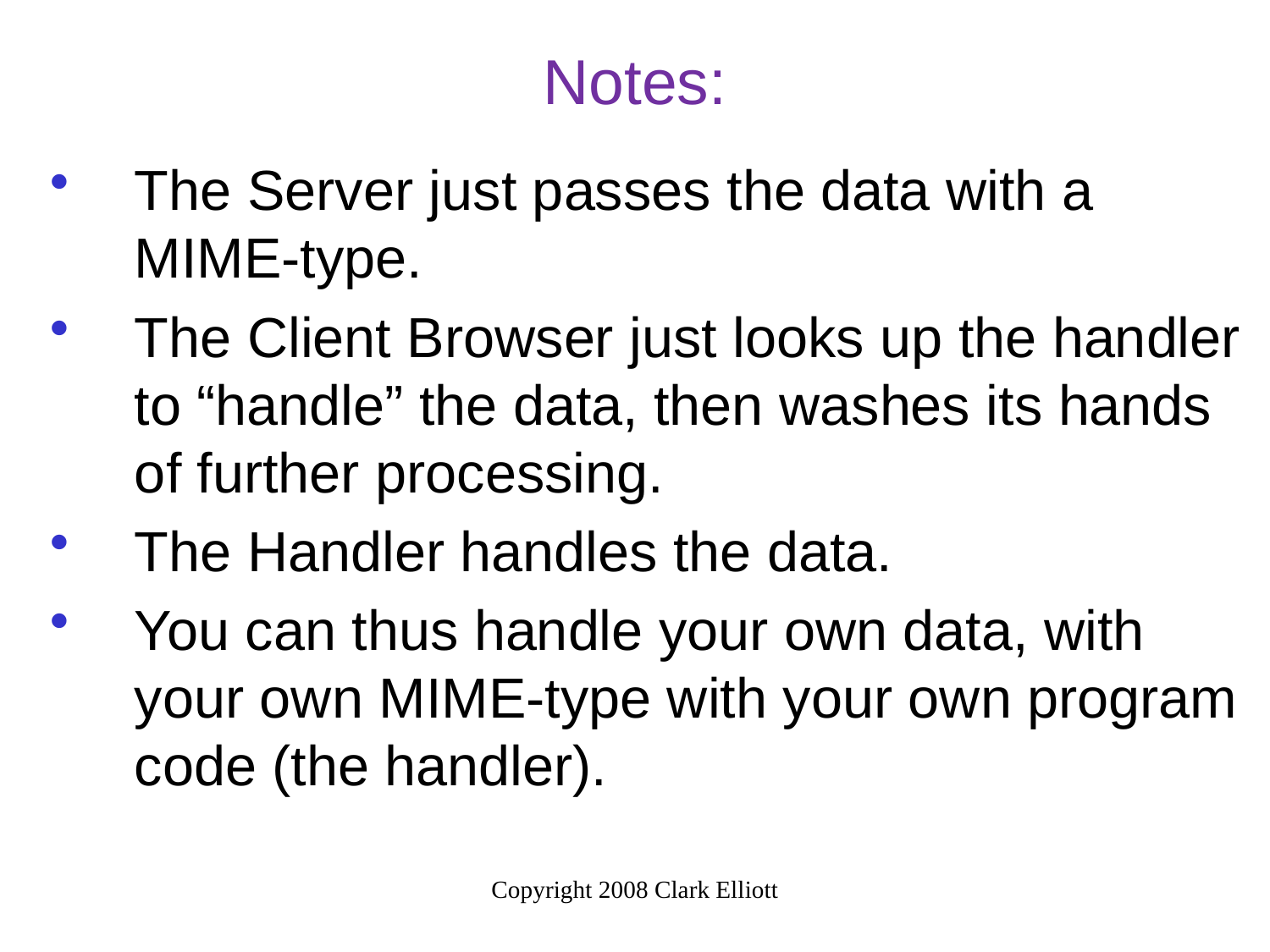

Notes:
The Server just passes the data with a MIME-type.
The Client Browser just looks up the handler to “handle” the data, then washes its hands of further processing.
The Handler handles the data.
You can thus handle your own data, with your own MIME-type with your own program code (the handler).
Copyright 2008 Clark Elliott